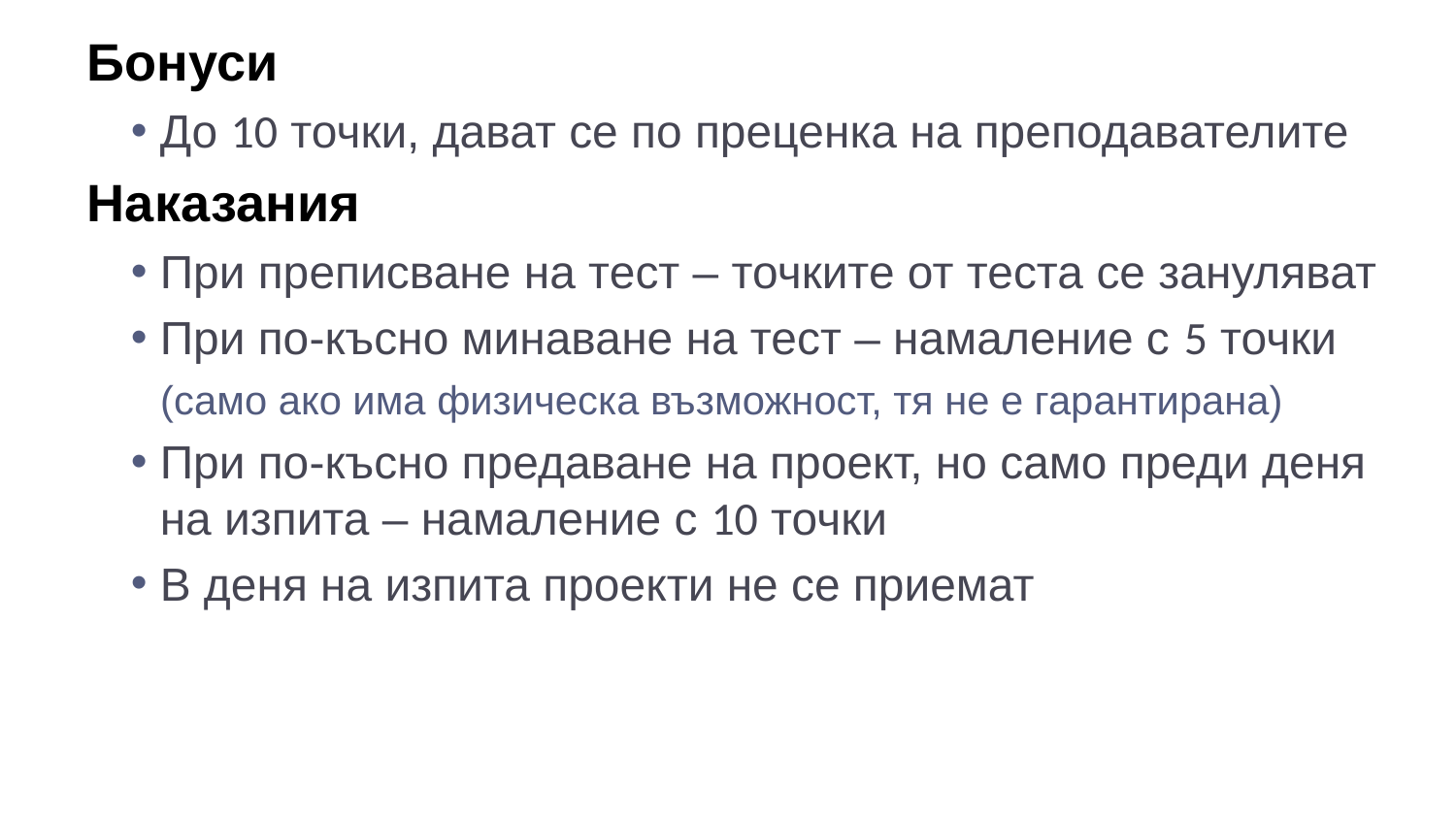

Бонуси
До 10 точки, дават се по преценка на преподавателите
Наказания
При преписване на тест – точките от теста се зануляват
При по-късно минаване на тест – намаление с 5 точки
(само ако има физическа възможност, тя не е гарантирана)
При по-късно предаване на проект, но само преди деня на изпита – намаление с 10 точки
В деня на изпита проекти не се приемат